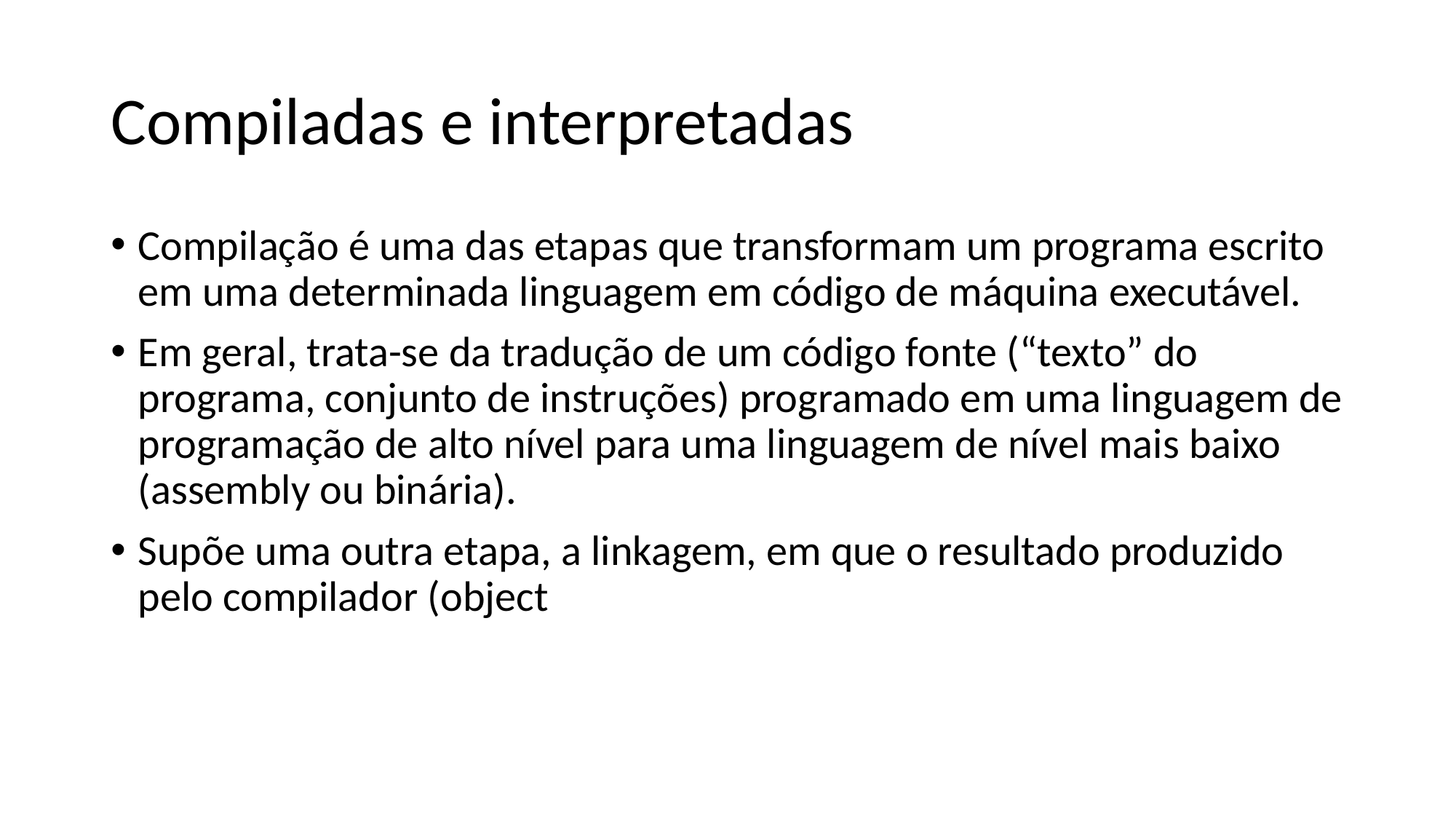

Compiladas e interpretadas
Compilação é uma das etapas que transformam um programa escrito em uma determinada linguagem em código de máquina executável.
Em geral, trata-se da tradução de um código fonte (“texto” do programa, conjunto de instruções) programado em uma linguagem de programação de alto nível para uma linguagem de nível mais baixo (assembly ou binária).
Supõe uma outra etapa, a linkagem, em que o resultado produzido pelo compilador (object